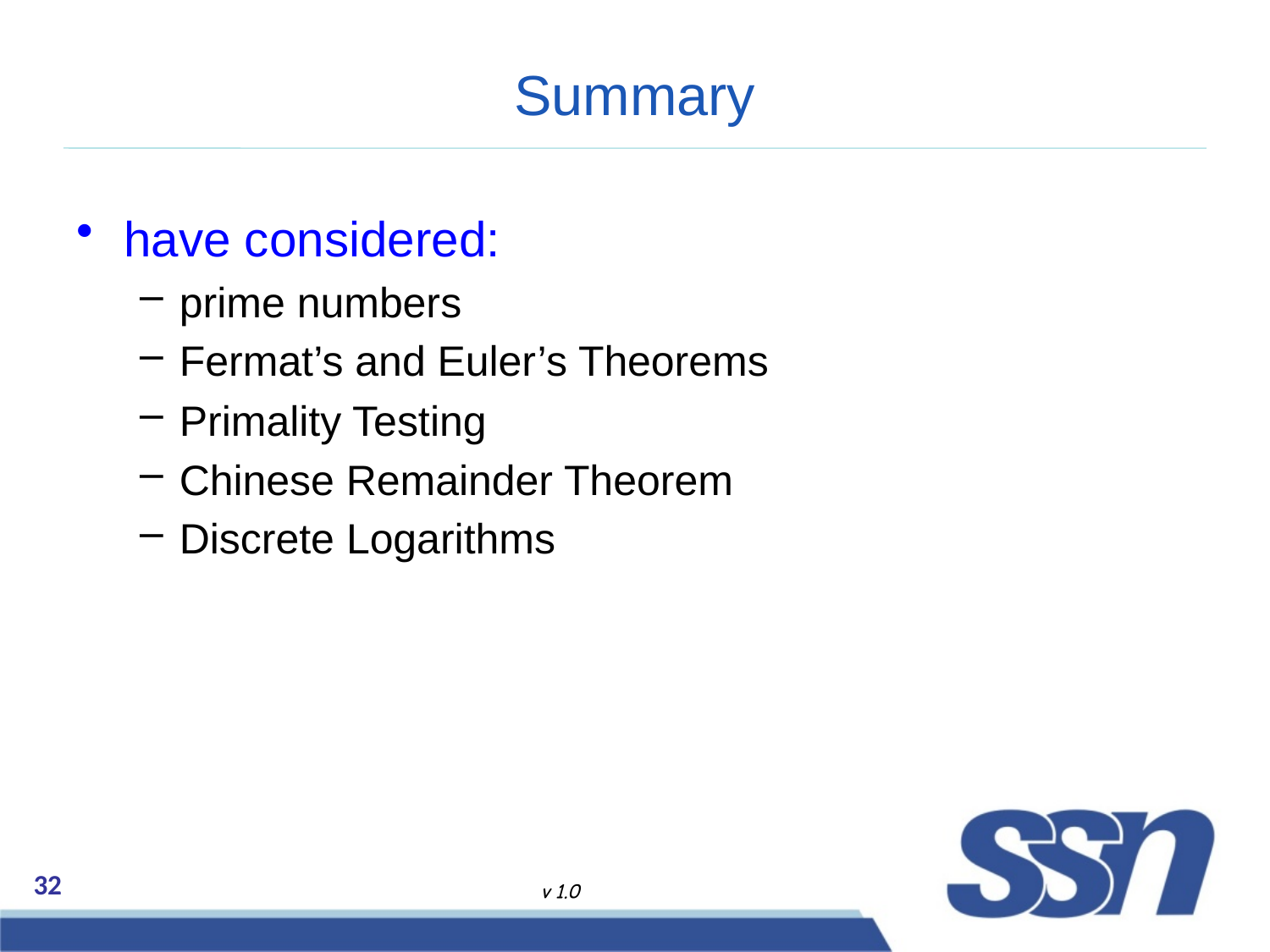

# Summary
have considered:
prime numbers
Fermat’s and Euler’s Theorems
Primality Testing
Chinese Remainder Theorem
Discrete Logarithms